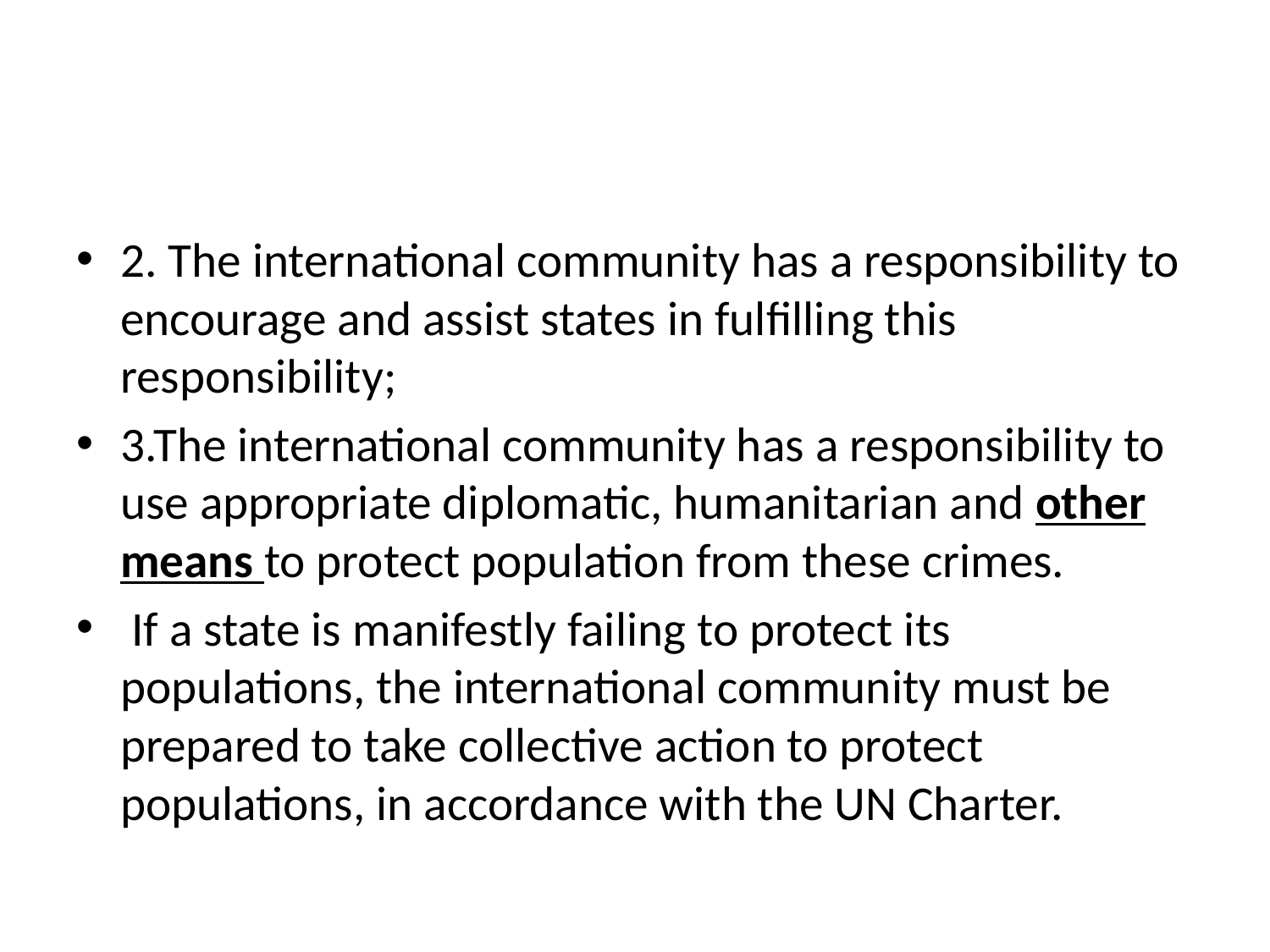

#
2. The international community has a responsibility to encourage and assist states in fulfilling this responsibility;
3.The international community has a responsibility to use appropriate diplomatic, humanitarian and other means to protect population from these crimes.
 If a state is manifestly failing to protect its populations, the international community must be prepared to take collective action to protect populations, in accordance with the UN Charter.